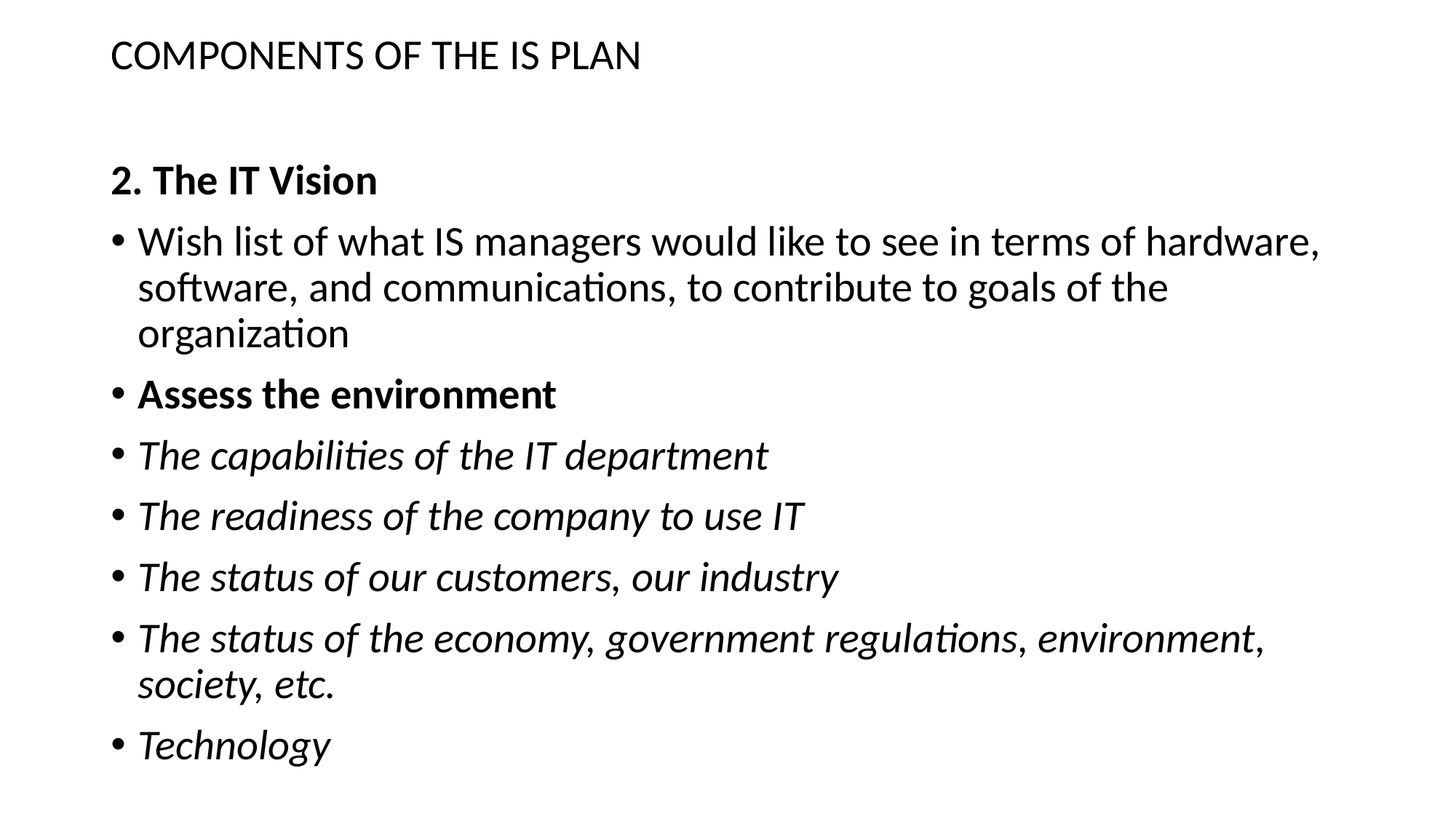

# COMPONENTS OF THE IS PLAN
2. The IT Vision
Wish list of what IS managers would like to see in terms of hardware, software, and communications, to contribute to goals of the organization
Assess the environment
The capabilities of the IT department
The readiness of the company to use IT
The status of our customers, our industry
The status of the economy, government regulations, environment, society, etc.
Technology